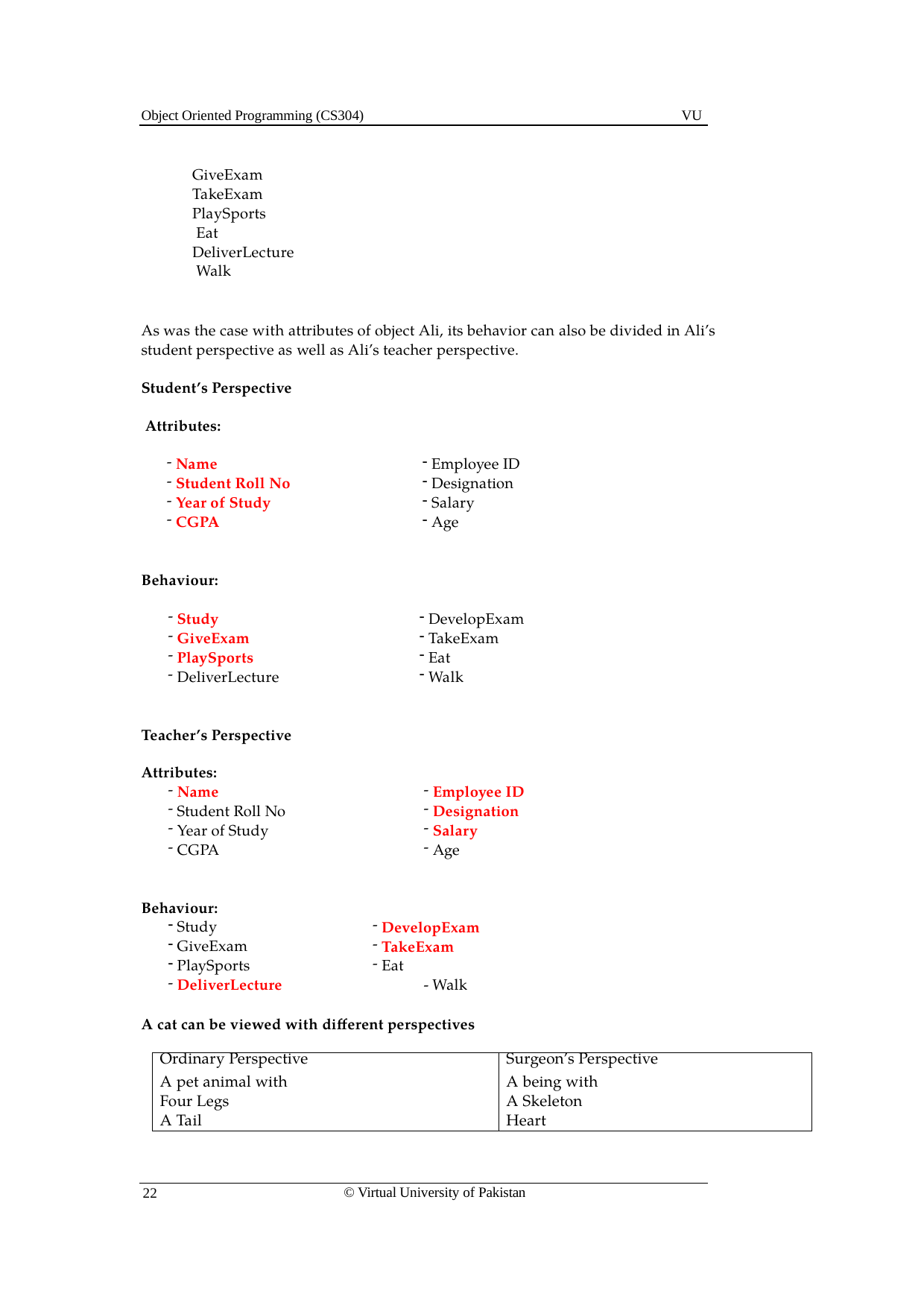

Object Oriented Programming (CS304)
VU

GiveExam  TakeExam  PlaySports  Eat
DeliverLecture  Walk

As was the case with attributes of object Ali, its behavior can also be divided in Ali’s  student perspective as well as Ali’s teacher perspective.
Student’s Perspective  Attributes:
Name
Student Roll No
Year of Study
CGPA
Employee ID
Designation
Salary
Age
Behaviour:
Study
GiveExam
PlaySports
DeliverLecture
DevelopExam
TakeExam
Eat
Walk
Teacher’s Perspective
Attributes:
Name
Student Roll No
Year of Study
CGPA
Employee ID
Designation
Salary
Age
Behaviour:
Study
GiveExam
PlaySports
DeliverLecture
DevelopExam
TakeExam
Eat
- Walk
A cat can be viewed with different perspectives
| Ordinary Perspective | Surgeon’s Perspective |
| --- | --- |
| A pet animal with | A being with |
| Four Legs | A Skeleton |
| A Tail | Heart |
© Virtual University of Pakistan

22